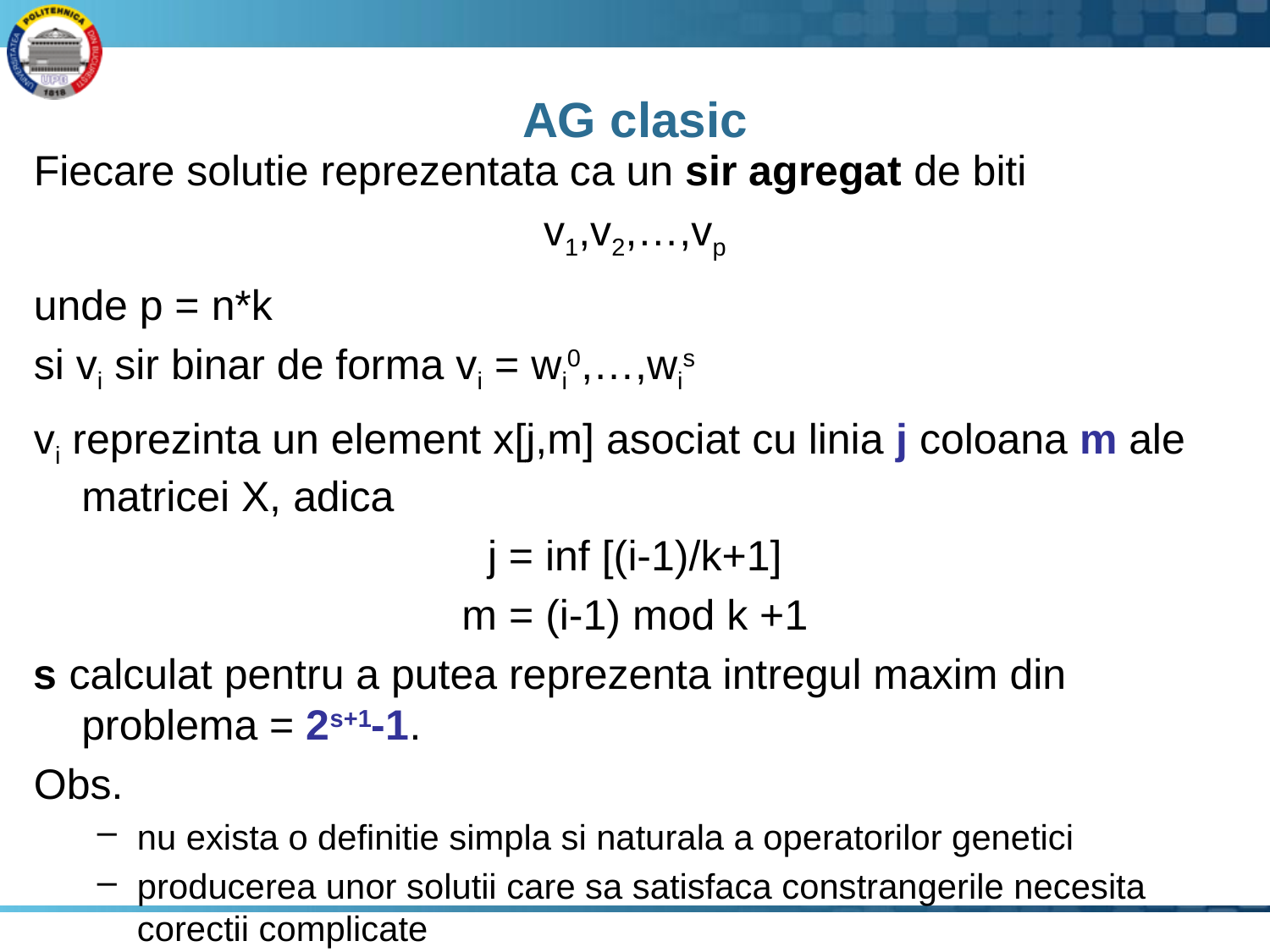

# AG clasic
Fiecare solutie reprezentata ca un sir agregat de biti
v1,v2,…,vp
unde p = n*k
si vi sir binar de forma vi = wi0,…,wis
vi reprezinta un element x[j,m] asociat cu linia j coloana m ale matricei X, adica
j = inf [(i-1)/k+1]
m = (i-1) mod k +1
s calculat pentru a putea reprezenta intregul maxim din problema = 2s+1-1.
Obs.
nu exista o definitie simpla si naturala a operatorilor genetici
producerea unor solutii care sa satisfaca constrangerile necesita corectii complicate